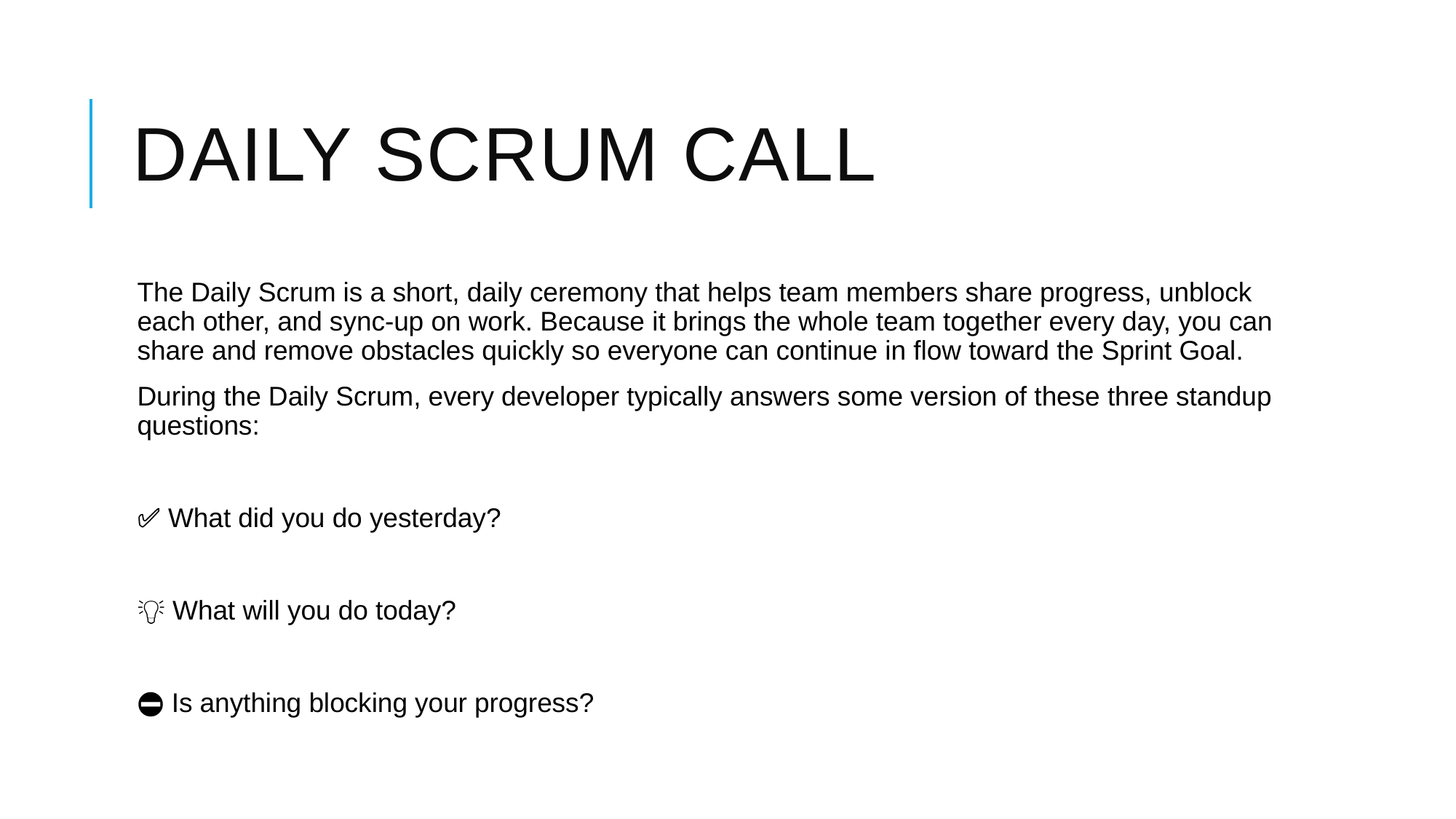

# Daily scrum call
The Daily Scrum is a short, daily ceremony that helps team members share progress, unblock each other, and sync-up on work. Because it brings the whole team together every day, you can share and remove obstacles quickly so everyone can continue in flow toward the Sprint Goal.
During the Daily Scrum, every developer typically answers some version of these three standup questions:

✅ What did you do yesterday?

‍💡 What will you do today?

⛔ Is anything blocking your progress?